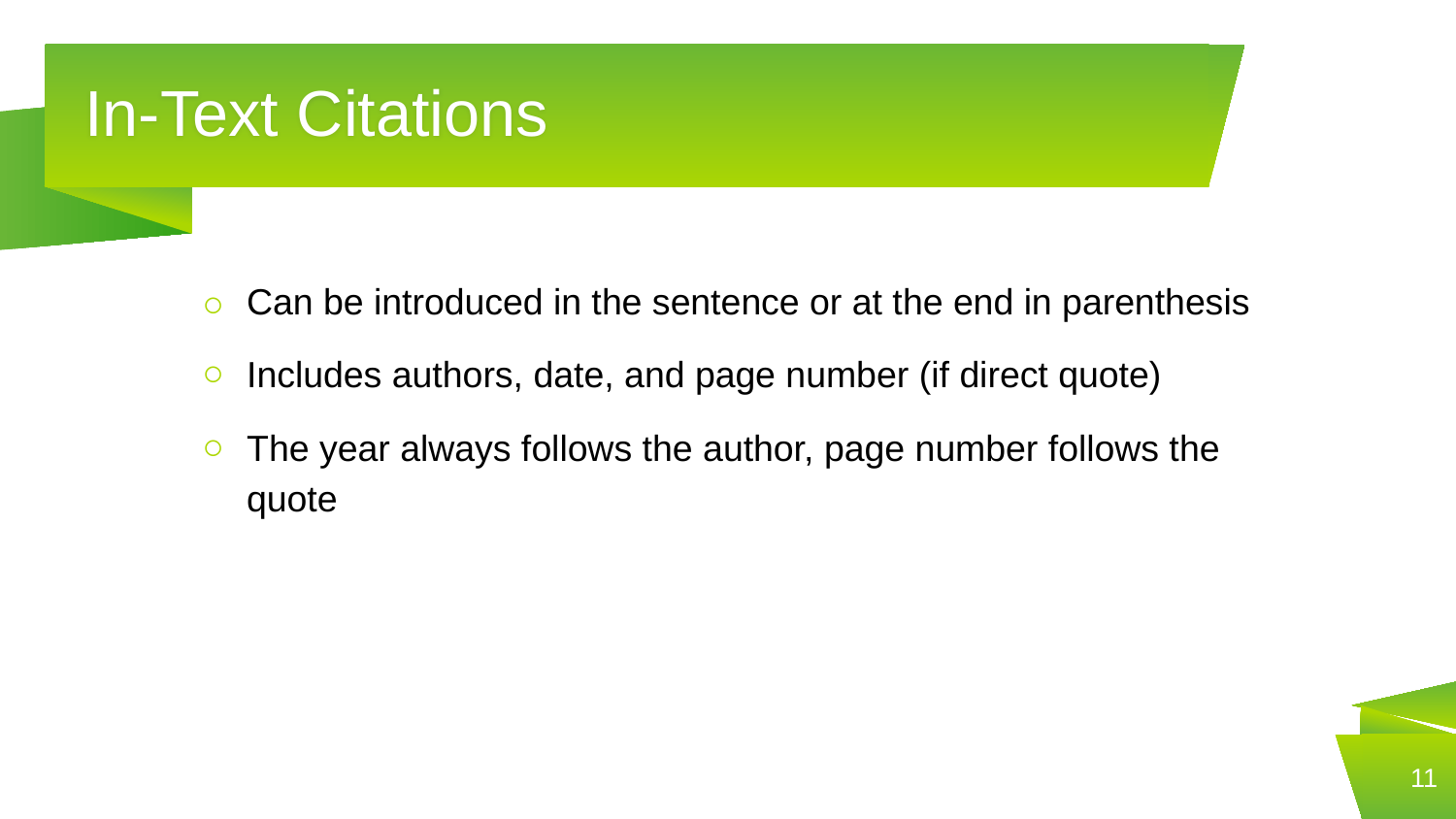

# In-Text Citations
Can be introduced in the sentence or at the end in parenthesis
Includes authors, date, and page number (if direct quote)
The year always follows the author, page number follows the quote
11